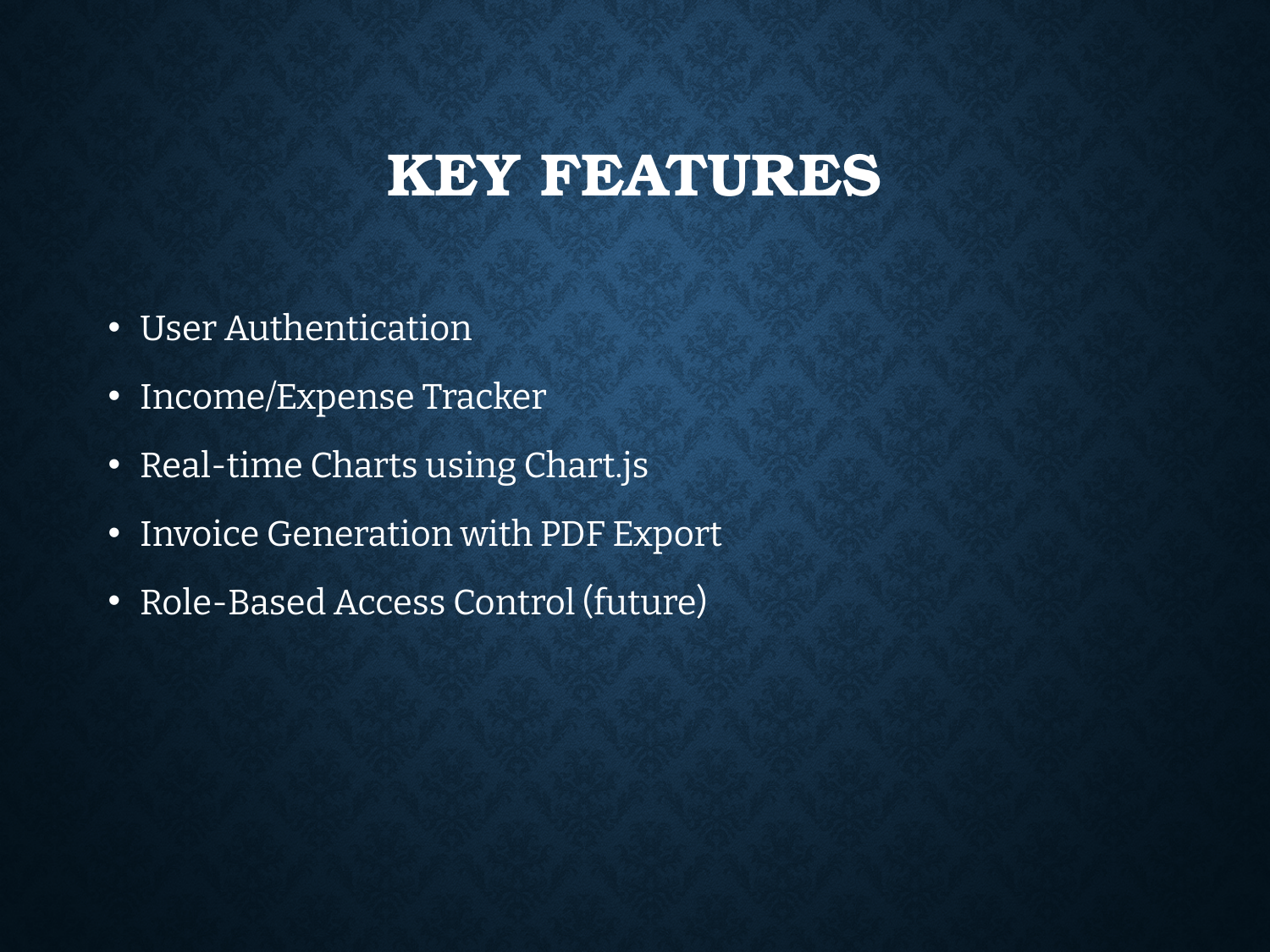

# Key Features
User Authentication
Income/Expense Tracker
Real-time Charts using Chart.js
Invoice Generation with PDF Export
Role-Based Access Control (future)